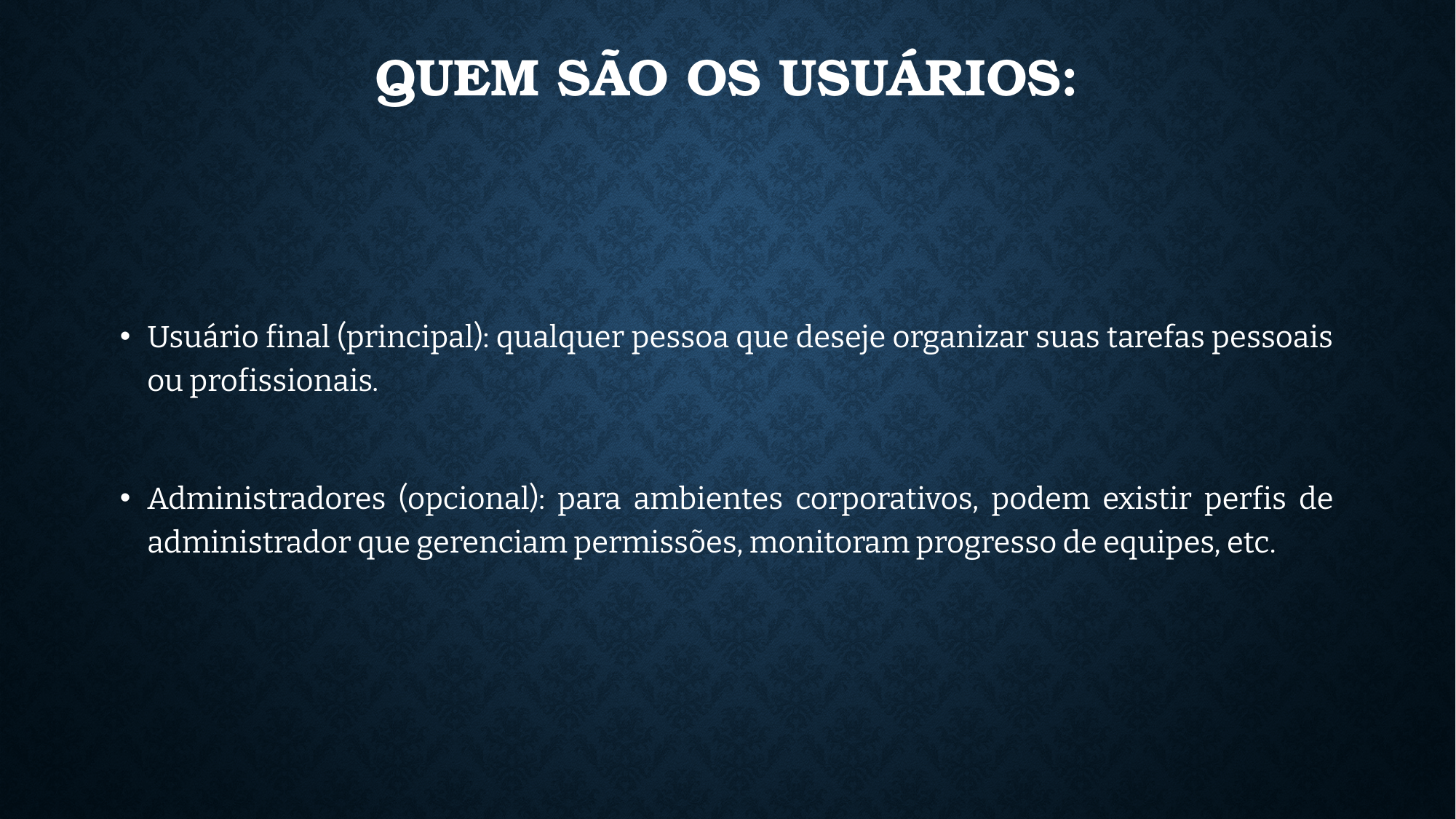

# Quem são os usuários:
Usuário final (principal): qualquer pessoa que deseje organizar suas tarefas pessoais ou profissionais.

Administradores (opcional): para ambientes corporativos, podem existir perfis de administrador que gerenciam permissões, monitoram progresso de equipes, etc.